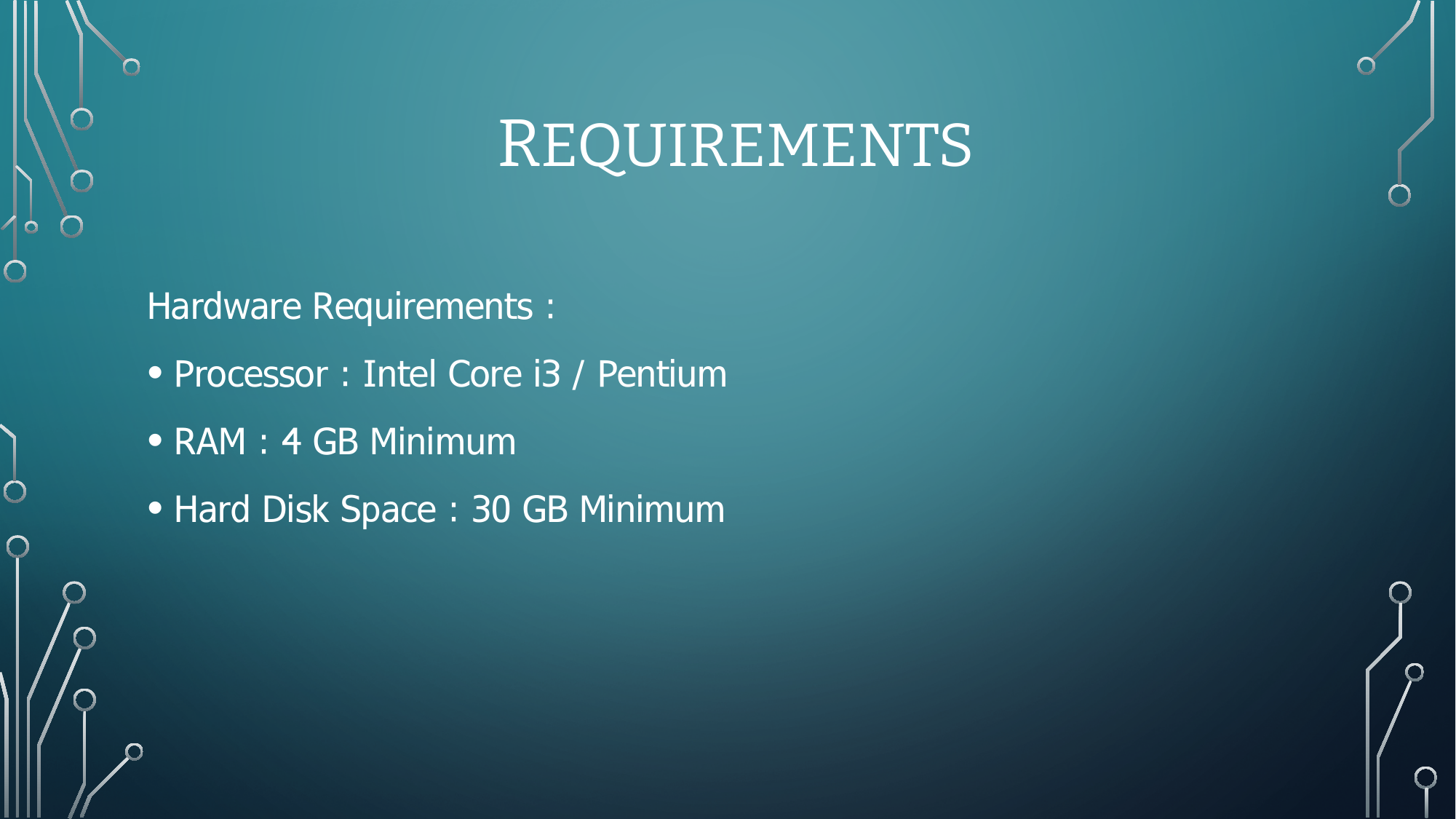

# Requirements
Hardware Requirements :
Processor : Intel Core i3 / Pentium
RAM : 4 GB Minimum
Hard Disk Space : 30 GB Minimum